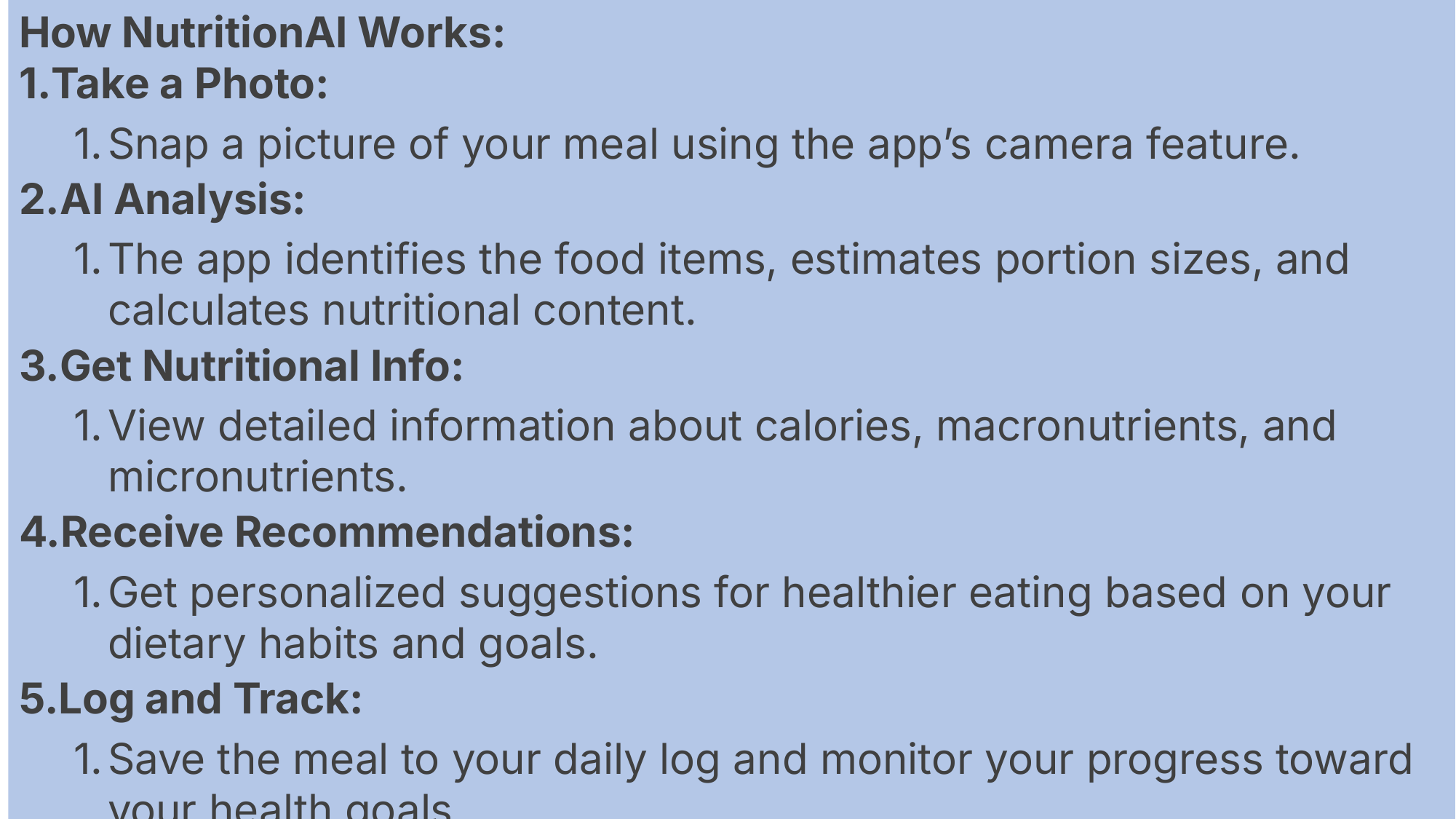

How NutritionAI Works:
Take a Photo:
Snap a picture of your meal using the app’s camera feature.
AI Analysis:
The app identifies the food items, estimates portion sizes, and calculates nutritional content.
Get Nutritional Info:
View detailed information about calories, macronutrients, and micronutrients.
Receive Recommendations:
Get personalized suggestions for healthier eating based on your dietary habits and goals.
Log and Track:
Save the meal to your daily log and monitor your progress toward your health goals.